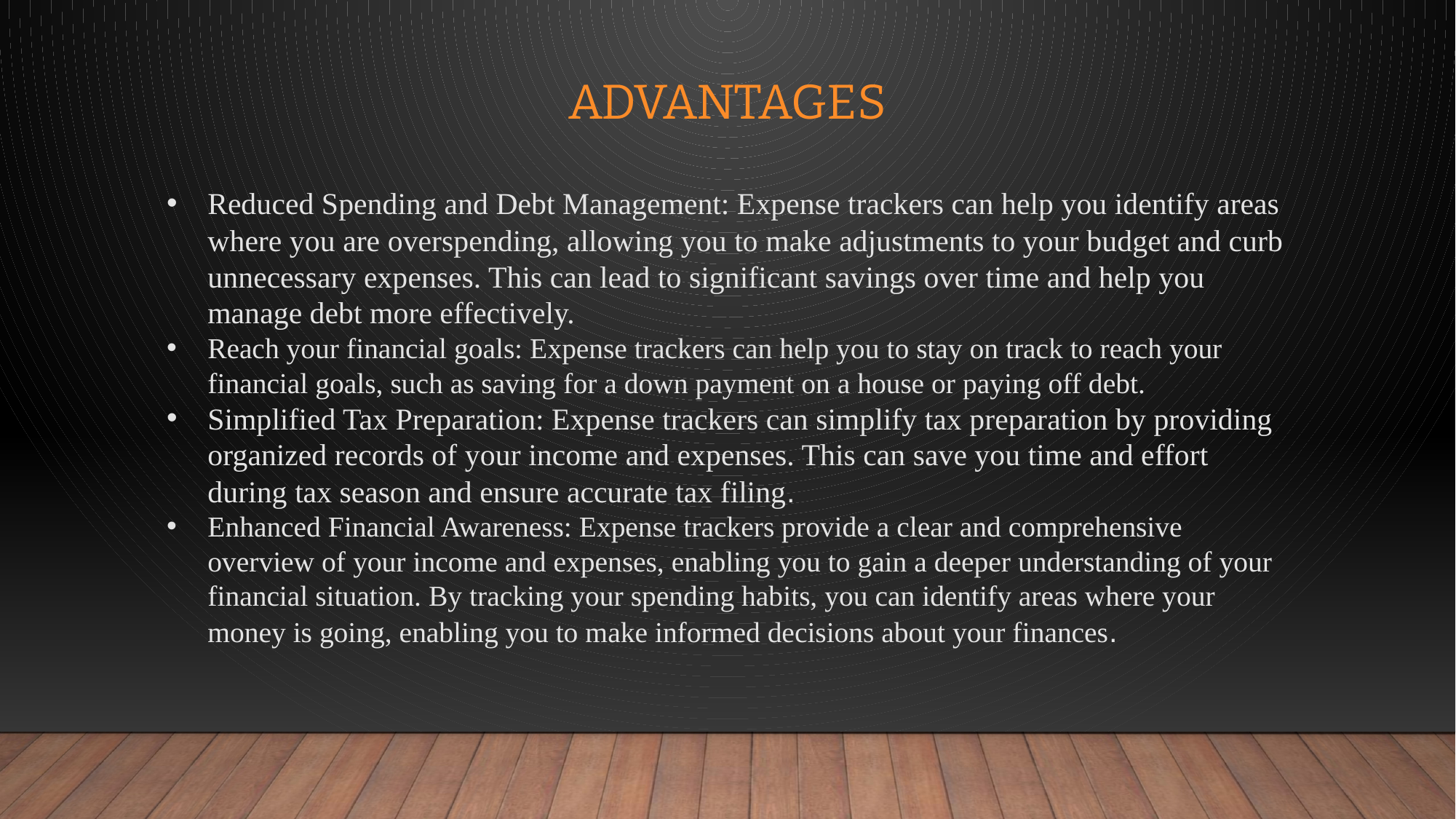

# Advantages
Reduced Spending and Debt Management: Expense trackers can help you identify areas where you are overspending, allowing you to make adjustments to your budget and curb unnecessary expenses. This can lead to significant savings over time and help you manage debt more effectively.
Reach your financial goals: Expense trackers can help you to stay on track to reach your financial goals, such as saving for a down payment on a house or paying off debt.
Simplified Tax Preparation: Expense trackers can simplify tax preparation by providing organized records of your income and expenses. This can save you time and effort during tax season and ensure accurate tax filing.
Enhanced Financial Awareness: Expense trackers provide a clear and comprehensive overview of your income and expenses, enabling you to gain a deeper understanding of your financial situation. By tracking your spending habits, you can identify areas where your money is going, enabling you to make informed decisions about your finances.